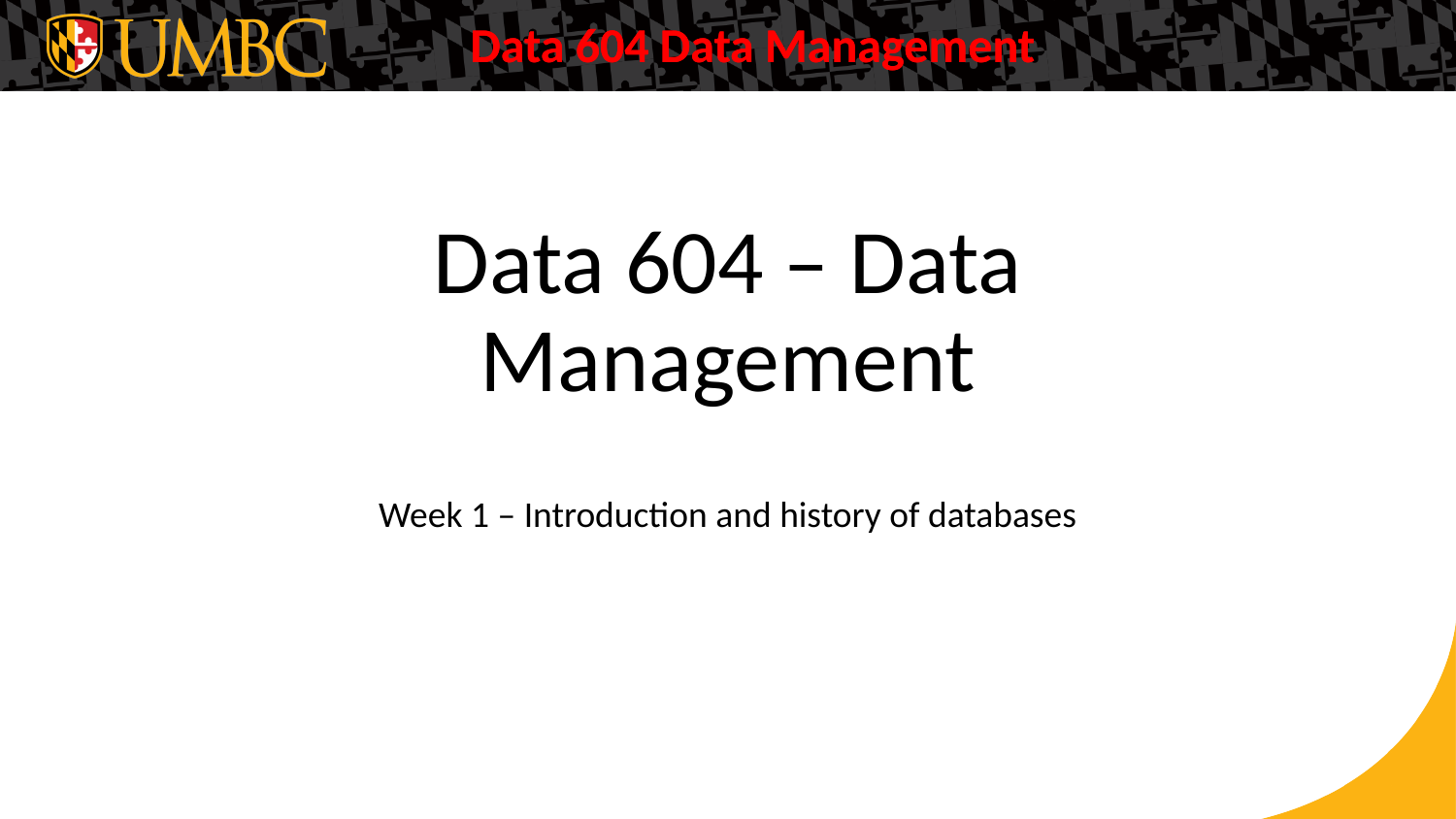

# Data 604 – Data Management

Week 1 – Introduction and history of databases